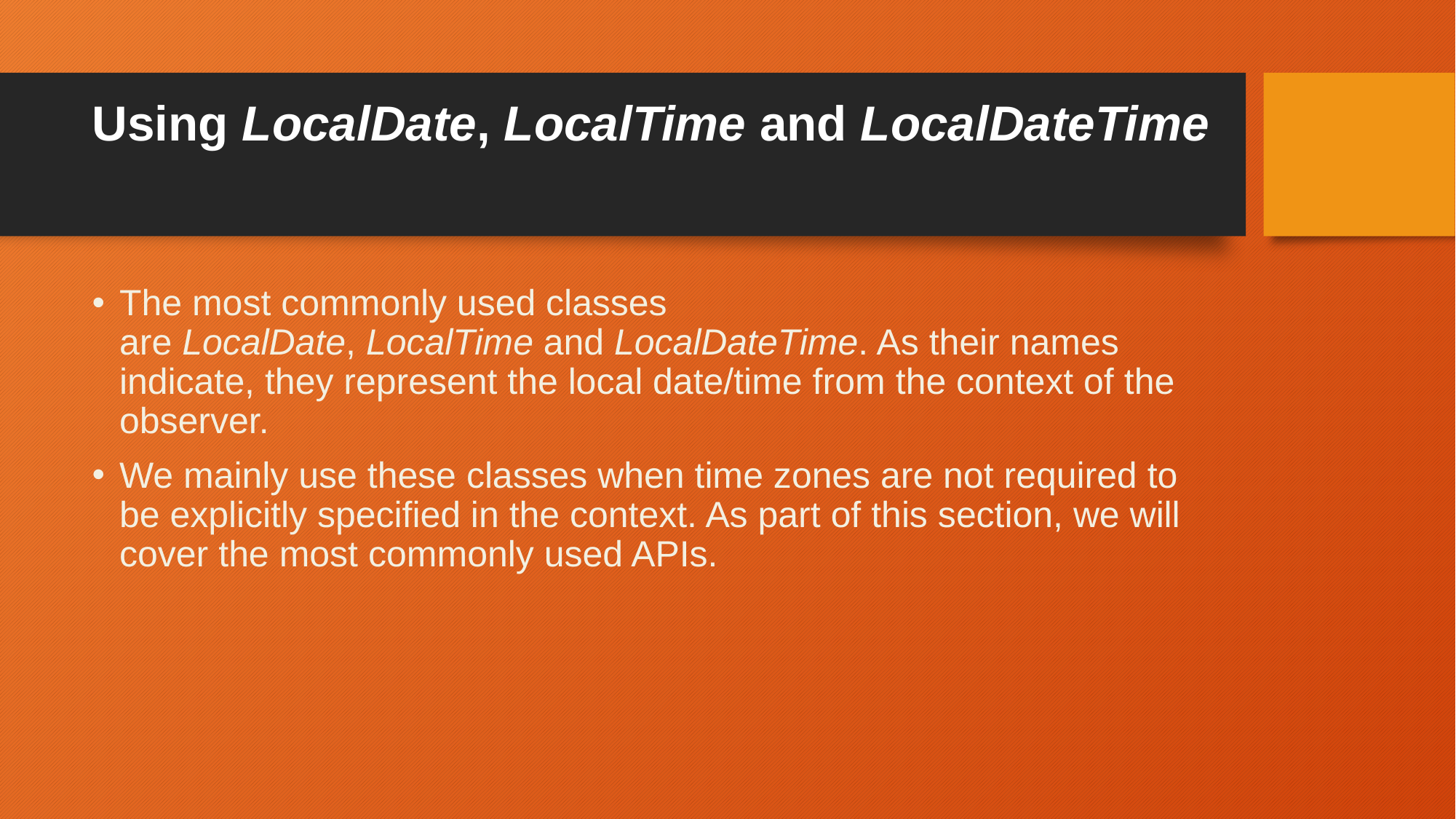

# Using LocalDate, LocalTime and LocalDateTime
The most commonly used classes are LocalDate, LocalTime and LocalDateTime. As their names indicate, they represent the local date/time from the context of the observer.
We mainly use these classes when time zones are not required to be explicitly specified in the context. As part of this section, we will cover the most commonly used APIs.